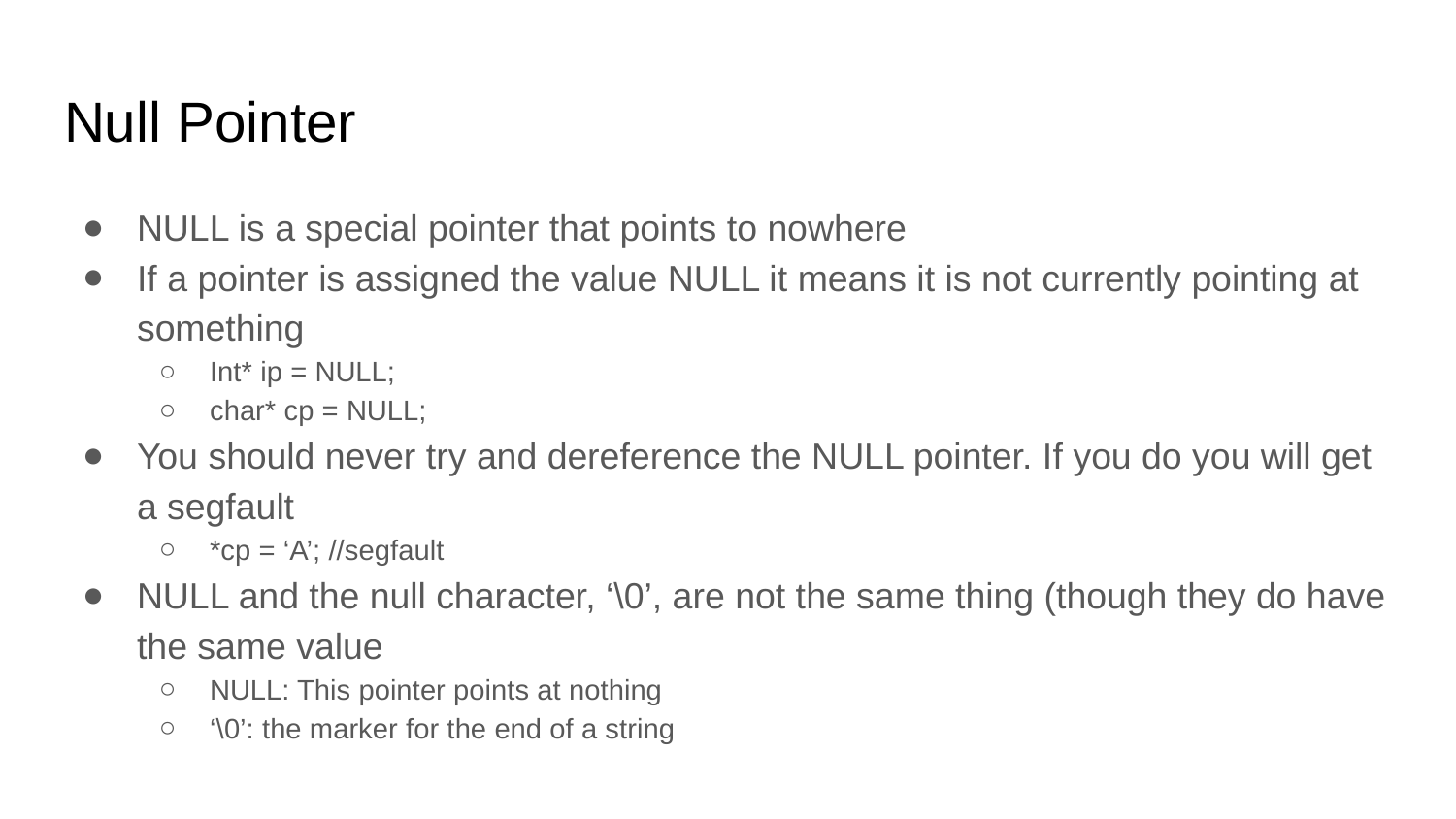

# Null Pointer
NULL is a special pointer that points to nowhere
If a pointer is assigned the value NULL it means it is not currently pointing at something
Int* ip = NULL;
char* cp = NULL;
You should never try and dereference the NULL pointer. If you do you will get a segfault
*cp = ‘A’; //segfault
NULL and the null character, ‘\0’, are not the same thing (though they do have the same value
NULL: This pointer points at nothing
‘\0’: the marker for the end of a string